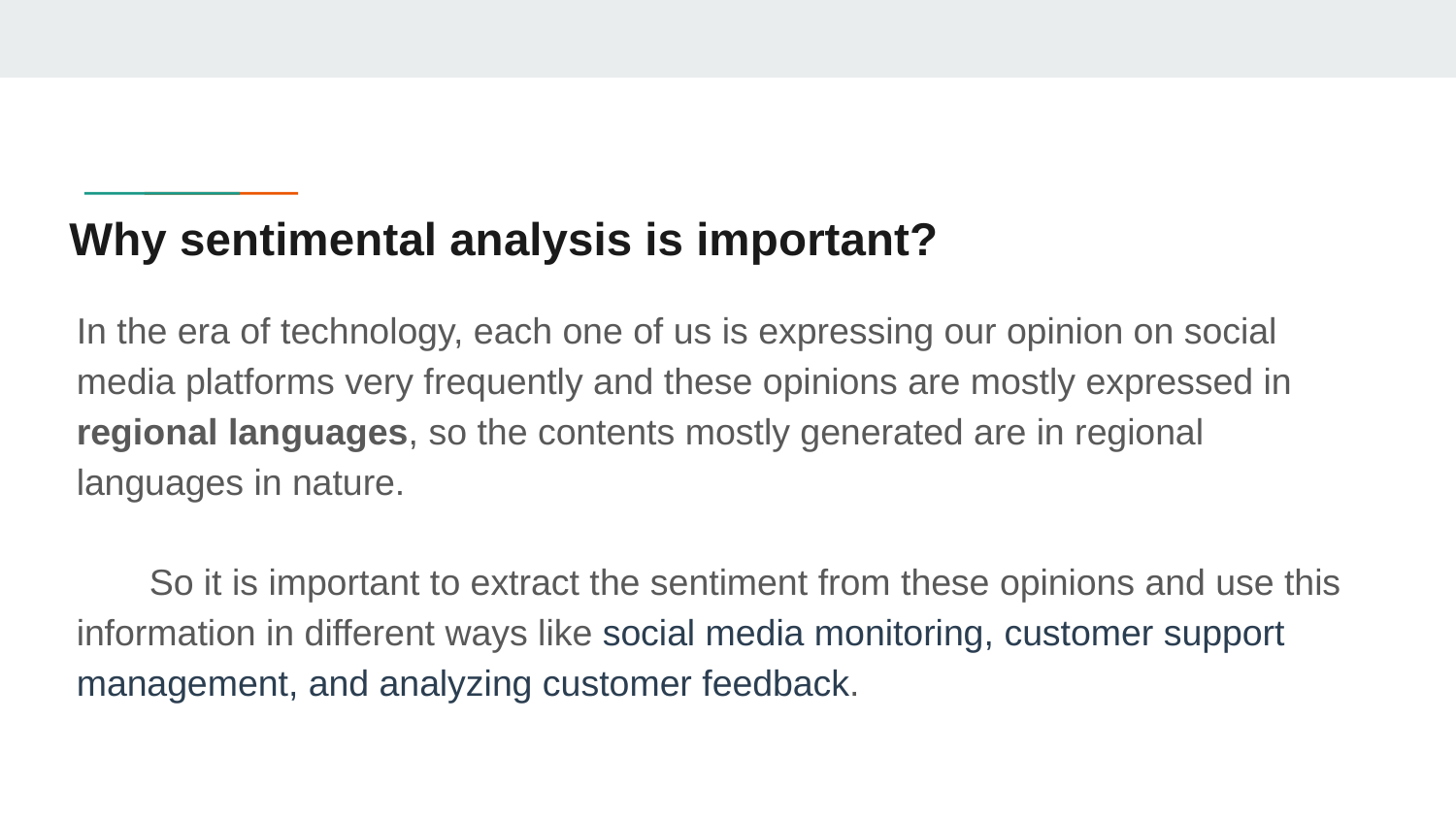

# Why sentimental analysis is important?
In the era of technology, each one of us is expressing our opinion on social media platforms very frequently and these opinions are mostly expressed in regional languages, so the contents mostly generated are in regional languages in nature.

So it is important to extract the sentiment from these opinions and use this information in different ways like social media monitoring, customer support management, and analyzing customer feedback.